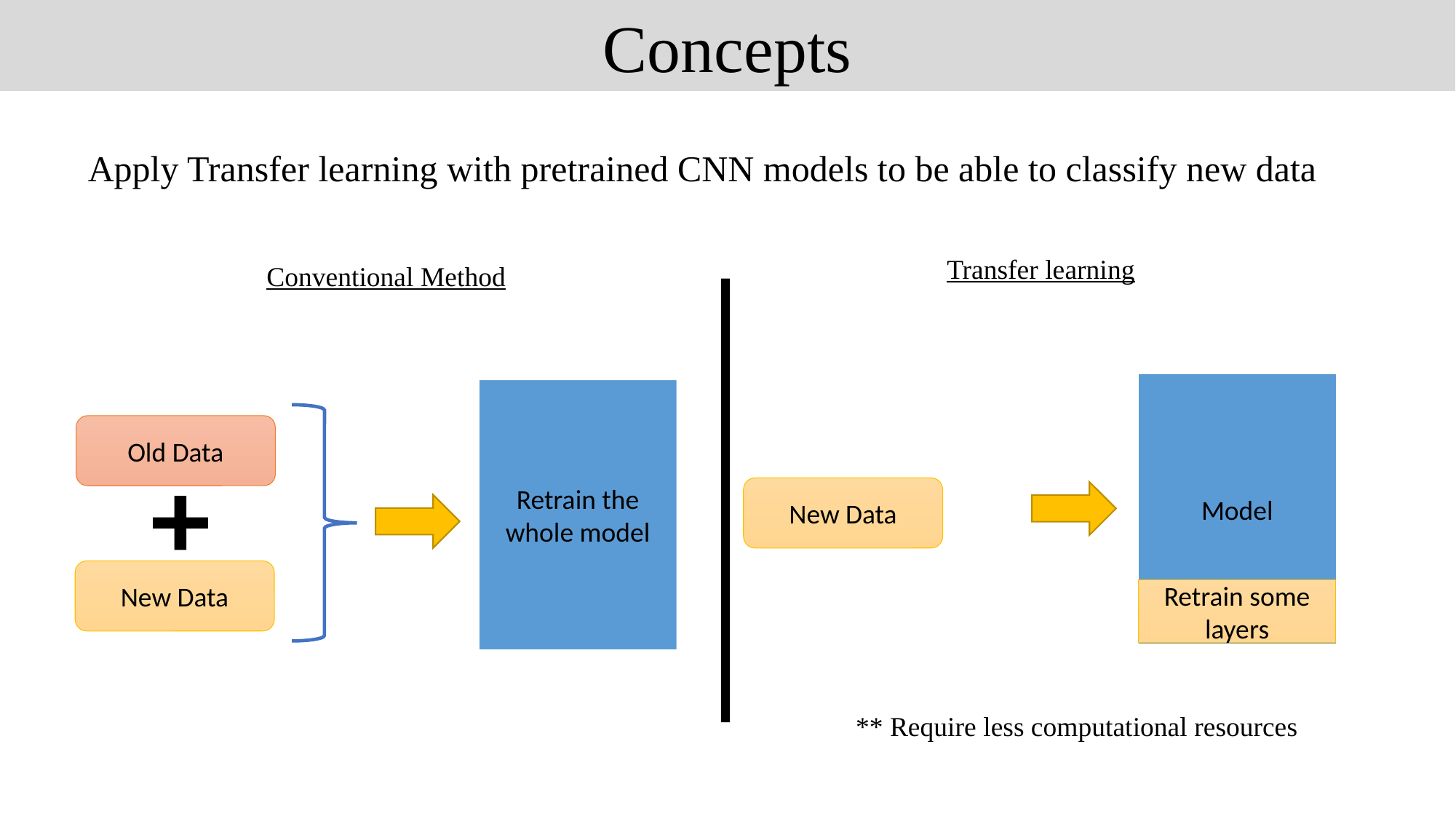

Concepts
Apply Transfer learning with pretrained CNN models to be able to classify new data
Transfer learning
Conventional Method

Model
Retrain some layers
Retrain the whole model

Old Data
New Data

New Data
** Require less computational resources